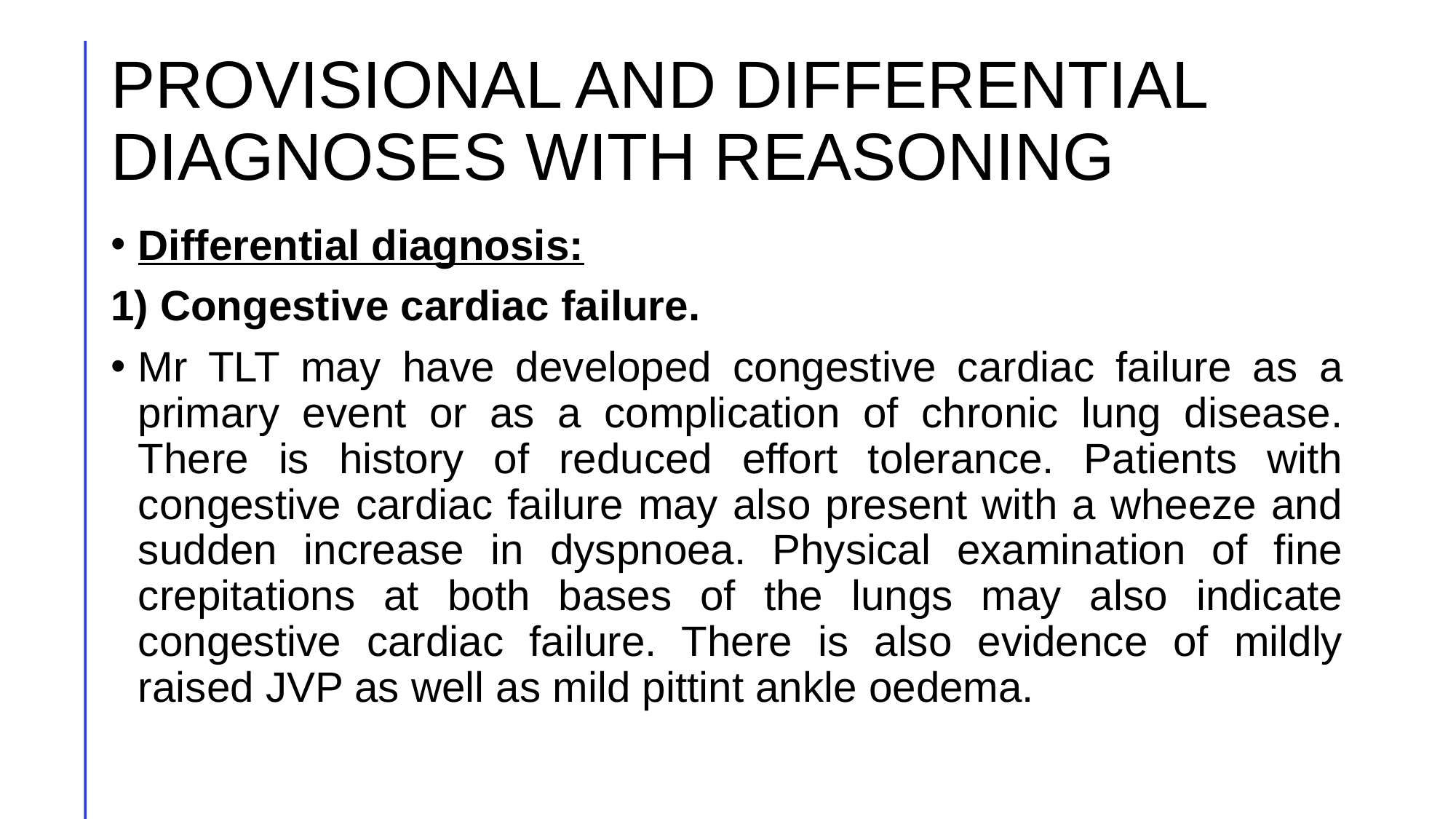

# PROVISIONAL AND DIFFERENTIAL DIAGNOSES WITH REASONING
Differential diagnosis:
1) Congestive cardiac failure.
Mr TLT may have developed congestive cardiac failure as a primary event or as a complication of chronic lung disease. There is history of reduced effort tolerance. Patients with congestive cardiac failure may also present with a wheeze and sudden increase in dyspnoea. Physical examination of fine crepitations at both bases of the lungs may also indicate congestive cardiac failure. There is also evidence of mildly raised JVP as well as mild pittint ankle oedema.